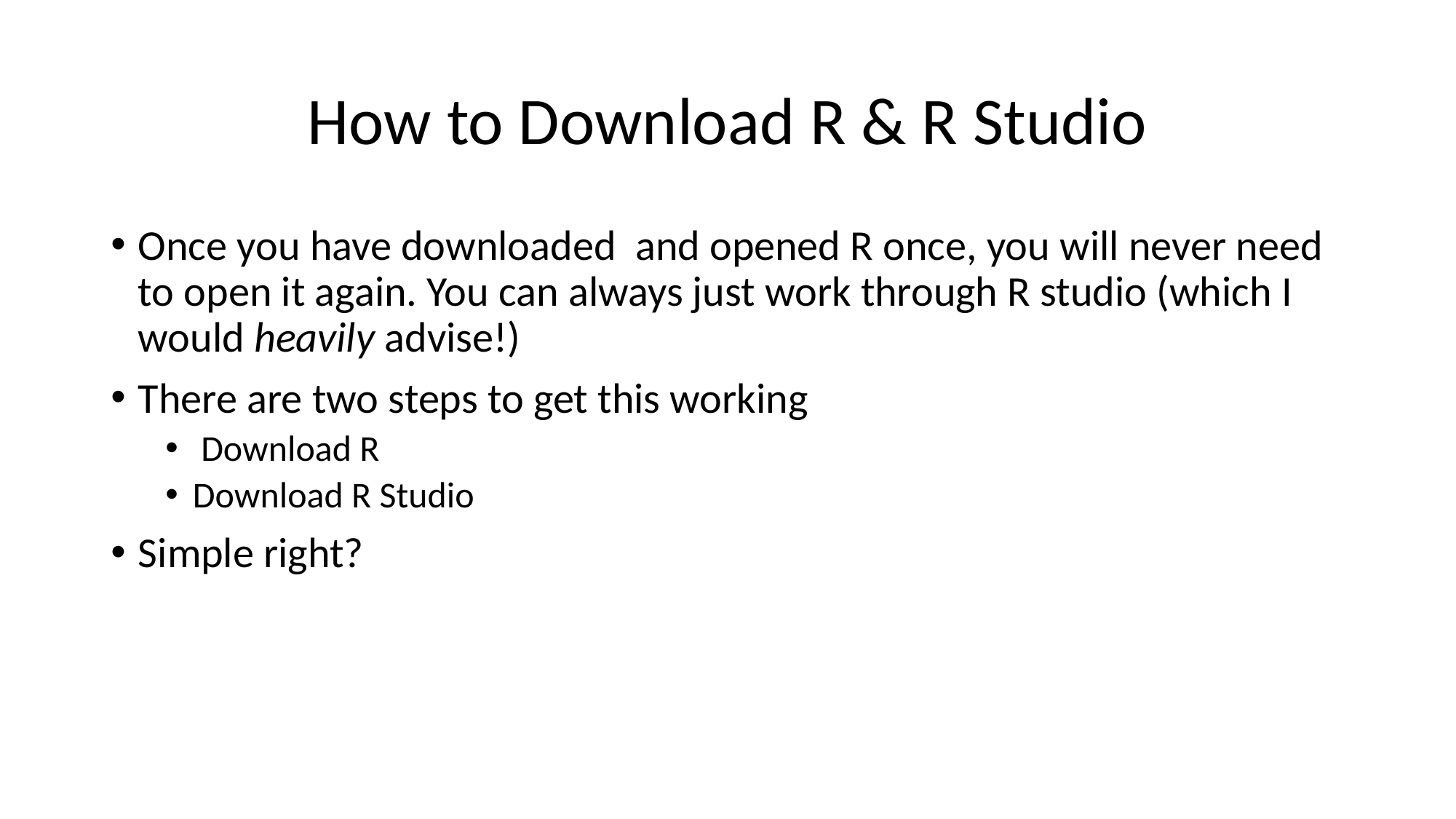

# How to Download R & R Studio
Once you have downloaded  and opened R once, you will never need to open it again. You can always just work through R studio (which I would heavily advise!)
There are two steps to get this working
 Download R
Download R Studio
Simple right?